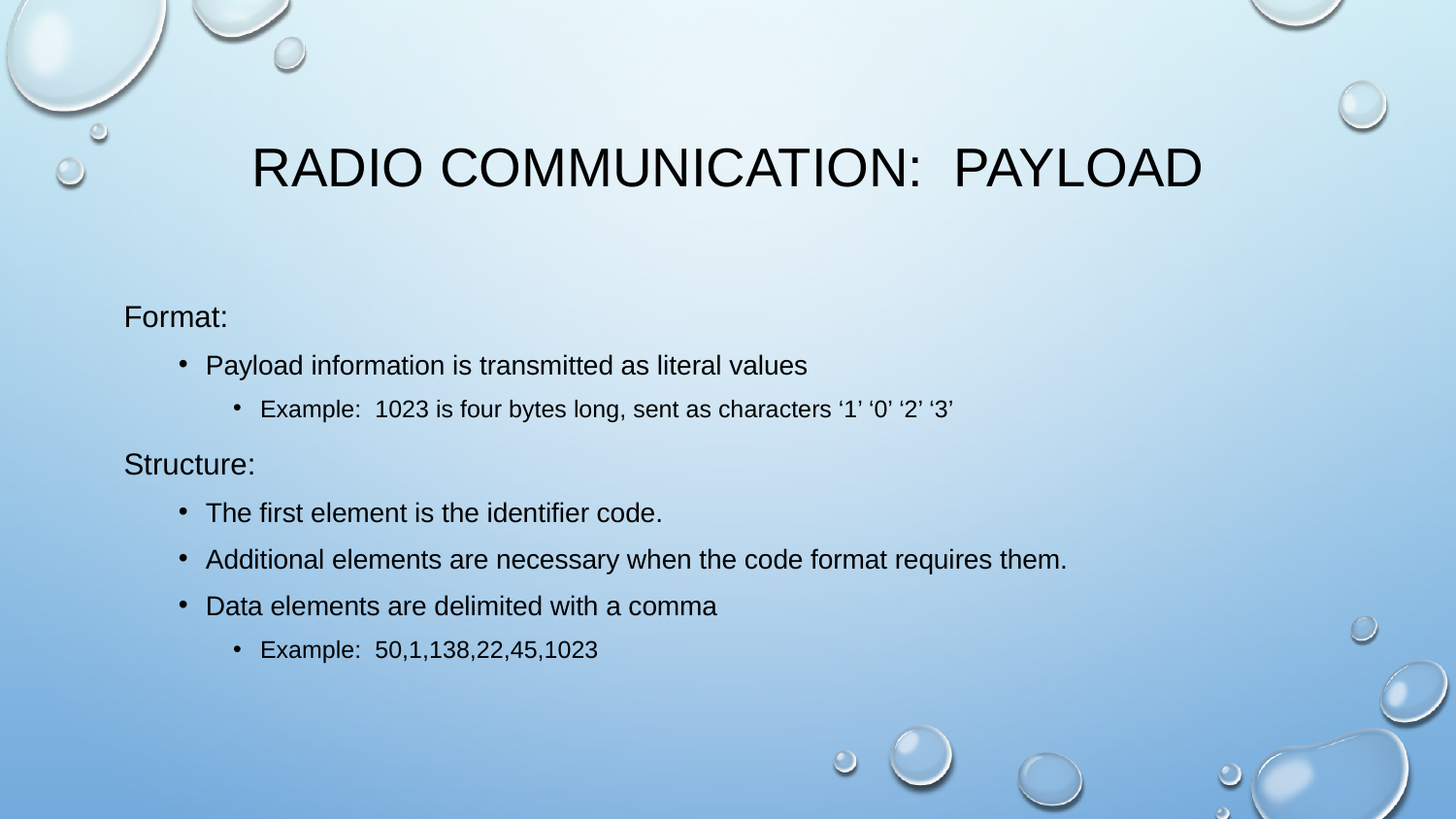

# Radio Communication:  Payload
Format:
Payload information is transmitted as literal values
Example:  1023 is four bytes long, sent as characters ‘1’ ‘0’ ‘2’ ‘3’
Structure:
The first element is the identifier code.
Additional elements are necessary when the code format requires them.
Data elements are delimited with a comma
Example:  50,1,138,22,45,1023